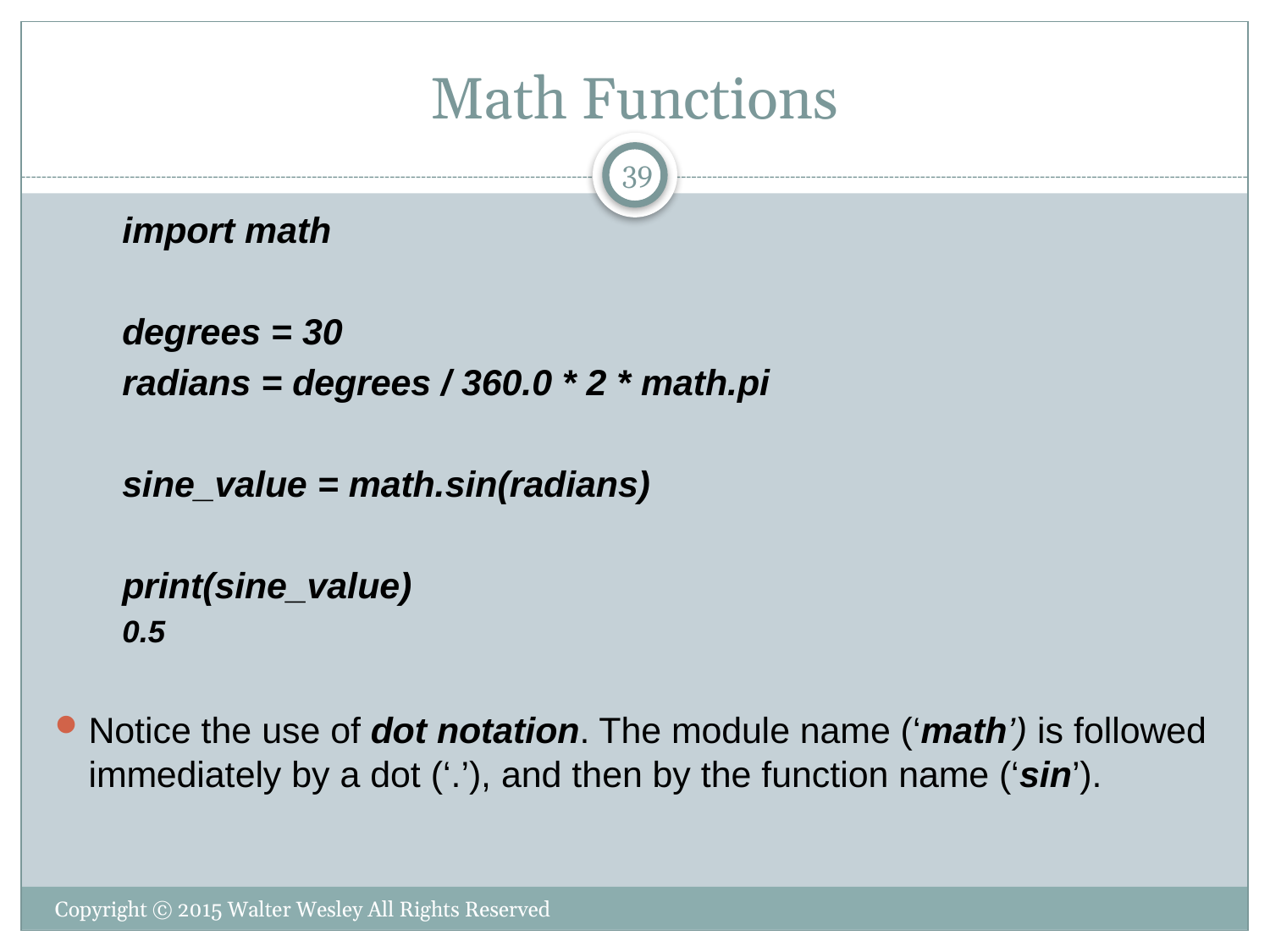

# Math Functions
39
import math

degrees = 30
radians = degrees / 360.0 * 2 * math.pi

sine_value = math.sin(radians)

print(sine_value)
0.5

Notice the use of dot notation. The module name (‘math’) is followed immediately by a dot (‘.’), and then by the function name (‘sin’).

Copyright © 2015 Walter Wesley All Rights Reserved